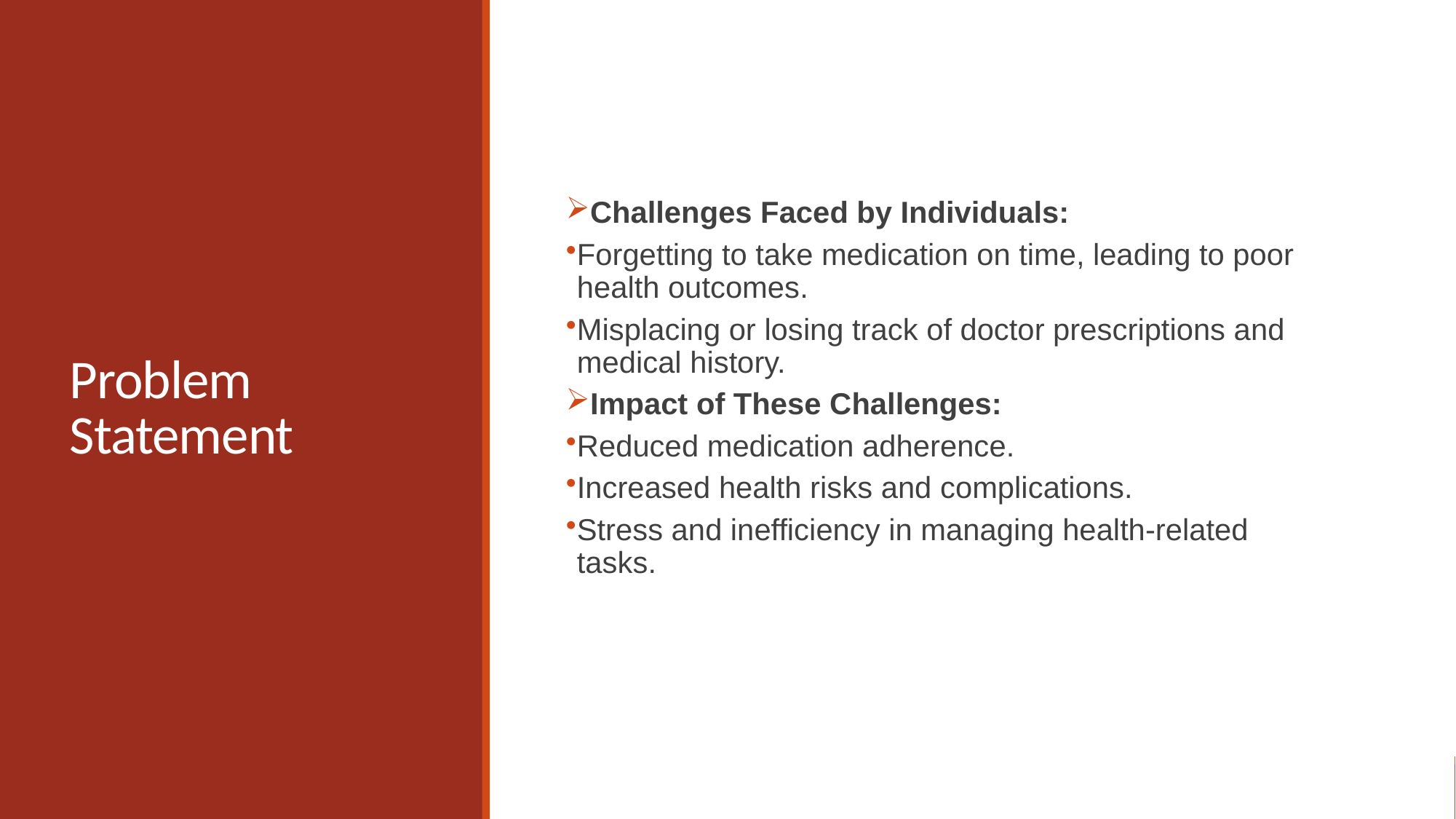

# Problem Statement
Challenges Faced by Individuals:
Forgetting to take medication on time, leading to poor health outcomes.
Misplacing or losing track of doctor prescriptions and medical history.
Impact of These Challenges:
Reduced medication adherence.
Increased health risks and complications.
Stress and inefficiency in managing health-related tasks.